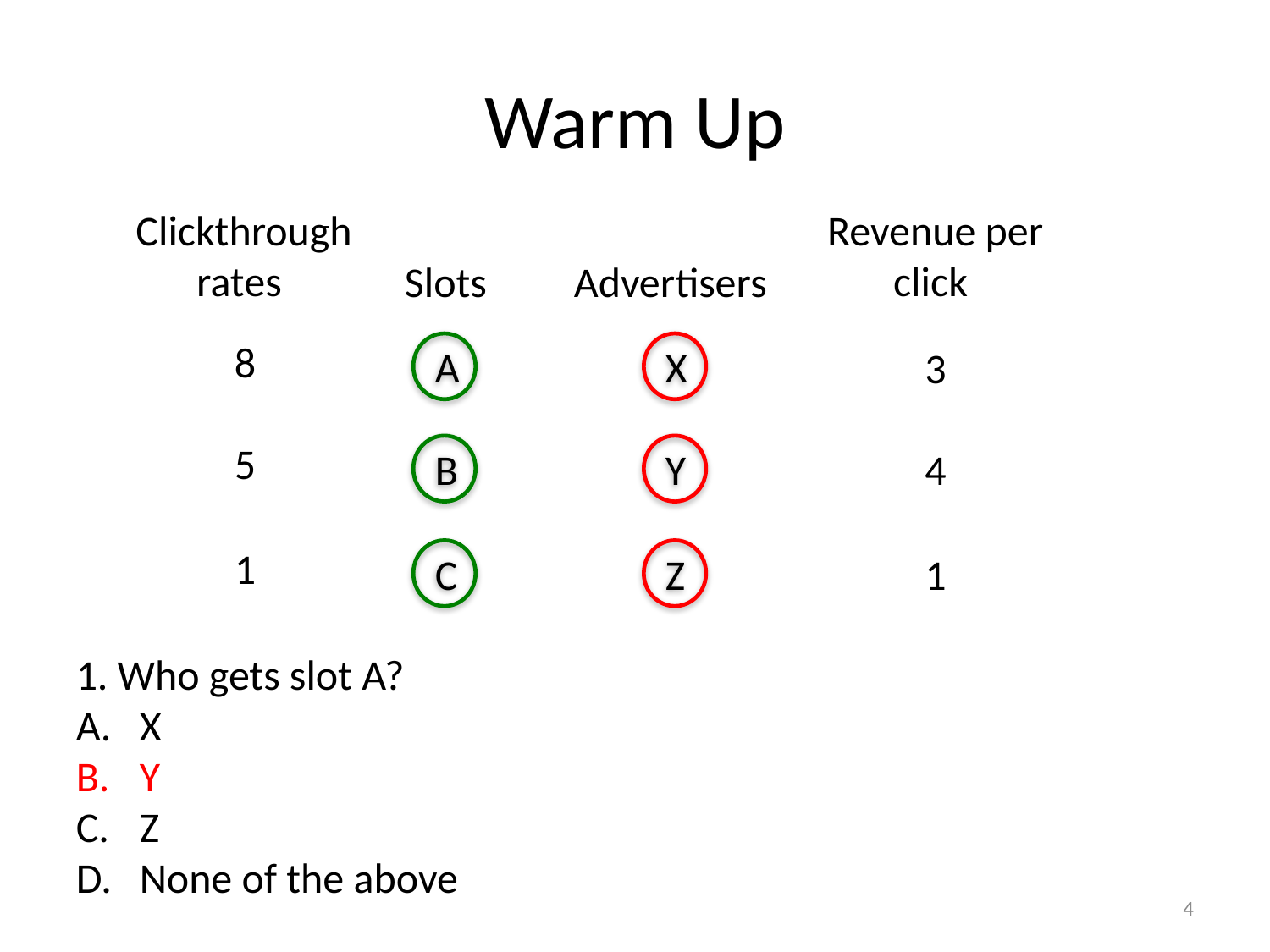

# Warm Up
Clickthrough rates
Revenue per click
Slots
A
B
C
Advertisers
8
X
3
5
Y
4
1
Z
1
1. Who gets slot A?
X
Y
Z
None of the above

4